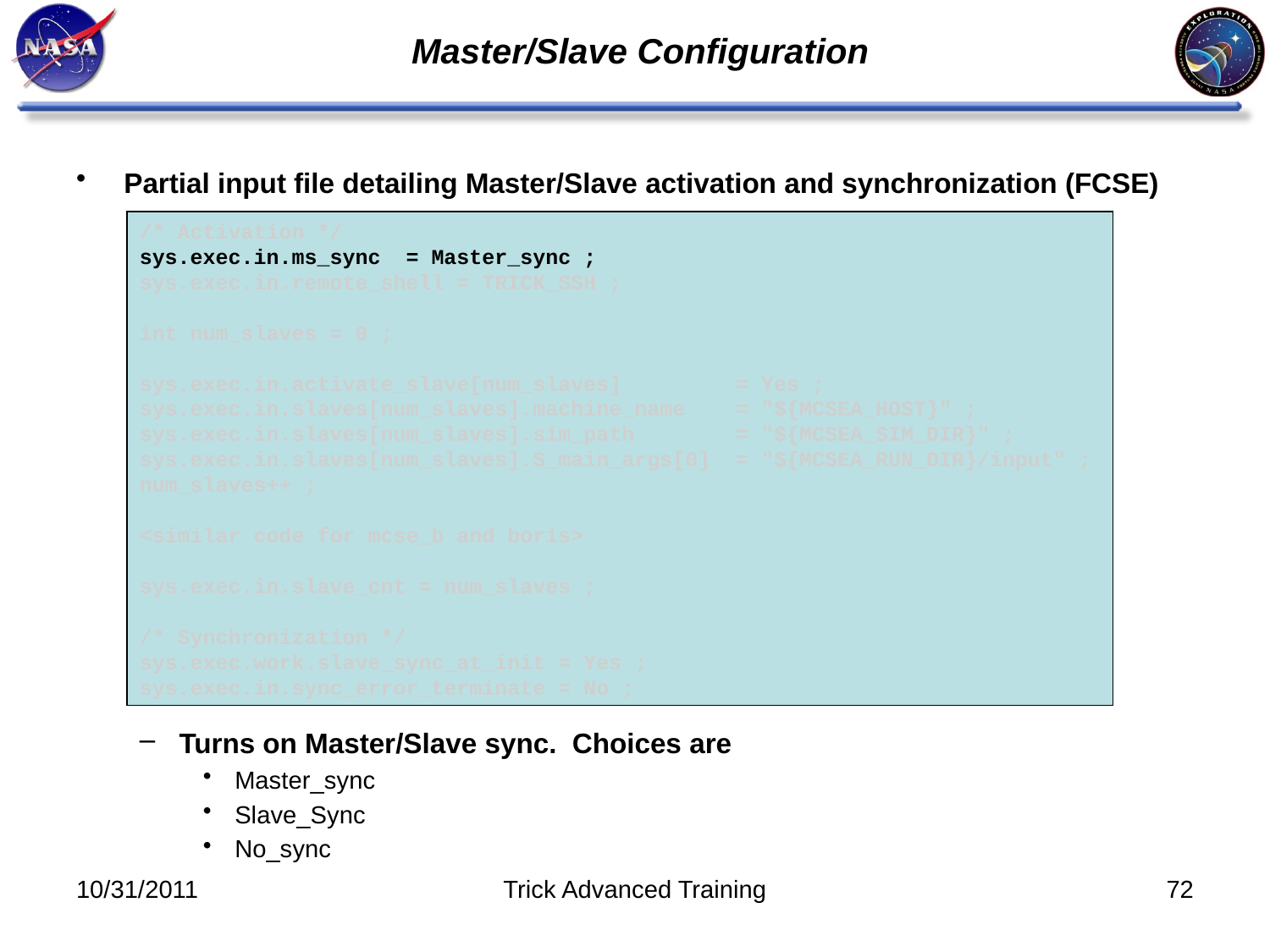

# Master/Slave Configuration
Partial input file detailing Master/Slave activation and synchronization (FCSE)
/* Activation */
sys.exec.in.ms_sync  = Master_sync ;
sys.exec.in.remote_shell = TRICK_SSH ;

int num_slaves = 0 ;

sys.exec.in.activate_slave[num_slaves]         = Yes ;
sys.exec.in.slaves[num_slaves].machine_name    = "${MCSEA_HOST}" ;
sys.exec.in.slaves[num_slaves].sim_path        = "${MCSEA_SIM_DIR}" ;
sys.exec.in.slaves[num_slaves].S_main_args[0]  = "${MCSEA_RUN_DIR}/input" ;
num_slaves++ ;

<similar code for mcse_b and boris>

sys.exec.in.slave_cnt = num_slaves ;

/* Synchronization */
sys.exec.work.slave_sync_at_init = Yes ;
sys.exec.in.sync_error_terminate = No ;
Turns on Master/Slave sync.  Choices are
Master_sync
Slave_Sync
No_sync
10/31/2011
Trick Advanced Training
72